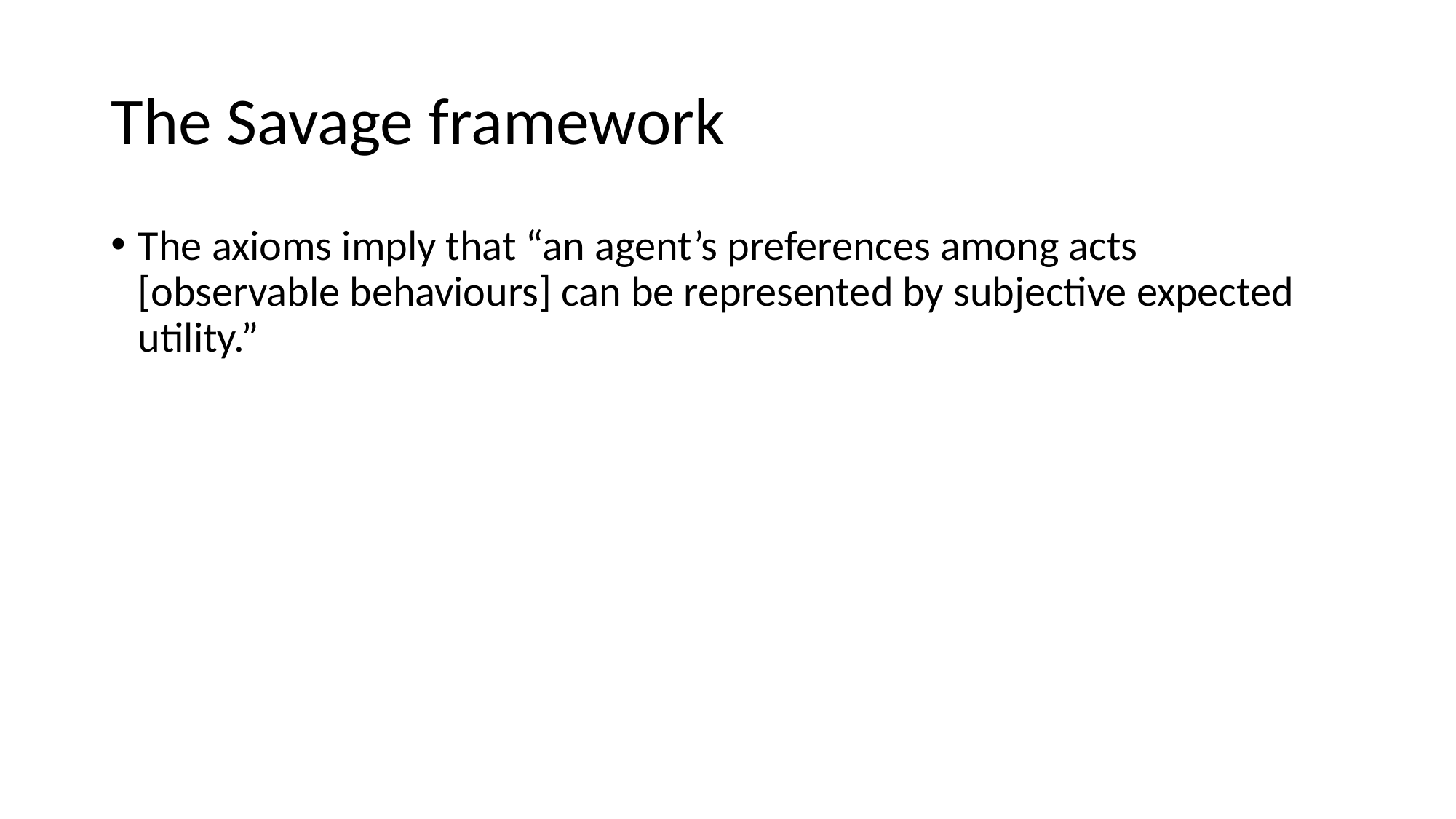

# The Savage framework
The axioms imply that “an agent’s preferences among acts [observable behaviours] can be represented by subjective expected utility.”